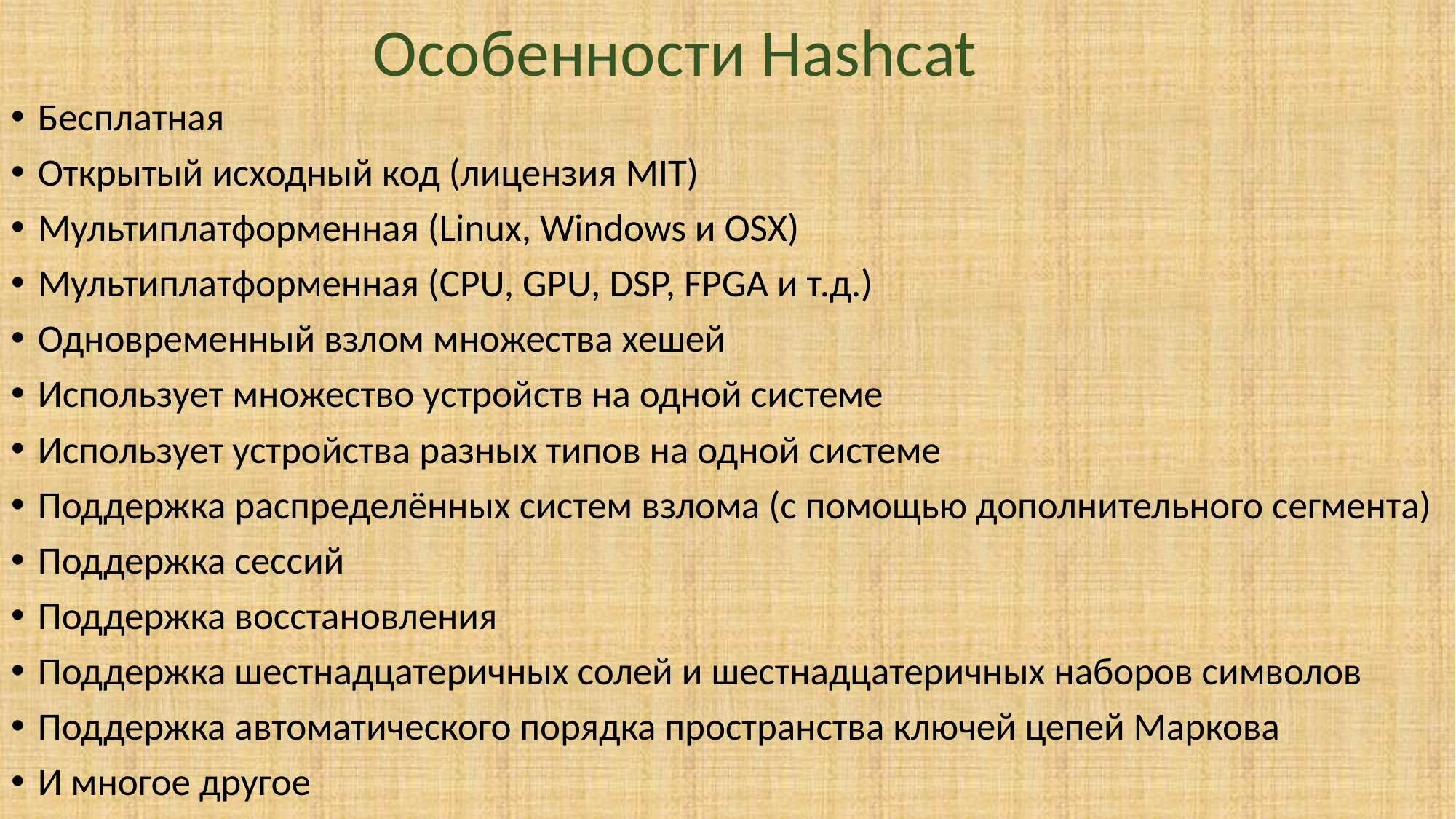

# Особенности Hashcat
Бесплатная
Открытый исходный код (лицензия MIT)
Мультиплатформенная (Linux, Windows и OSX)
Мультиплатформенная (CPU, GPU, DSP, FPGA и т.д.)
Одновременный взлом множества хешей
Использует множество устройств на одной системе
Использует устройства разных типов на одной системе
Поддержка распределённых систем взлома (с помощью дополнительного сегмента)
Поддержка сессий
Поддержка восстановления
Поддержка шестнадцатеричных солей и шестнадцатеричных наборов символов
Поддержка автоматического порядка пространства ключей цепей Маркова
И многое другое